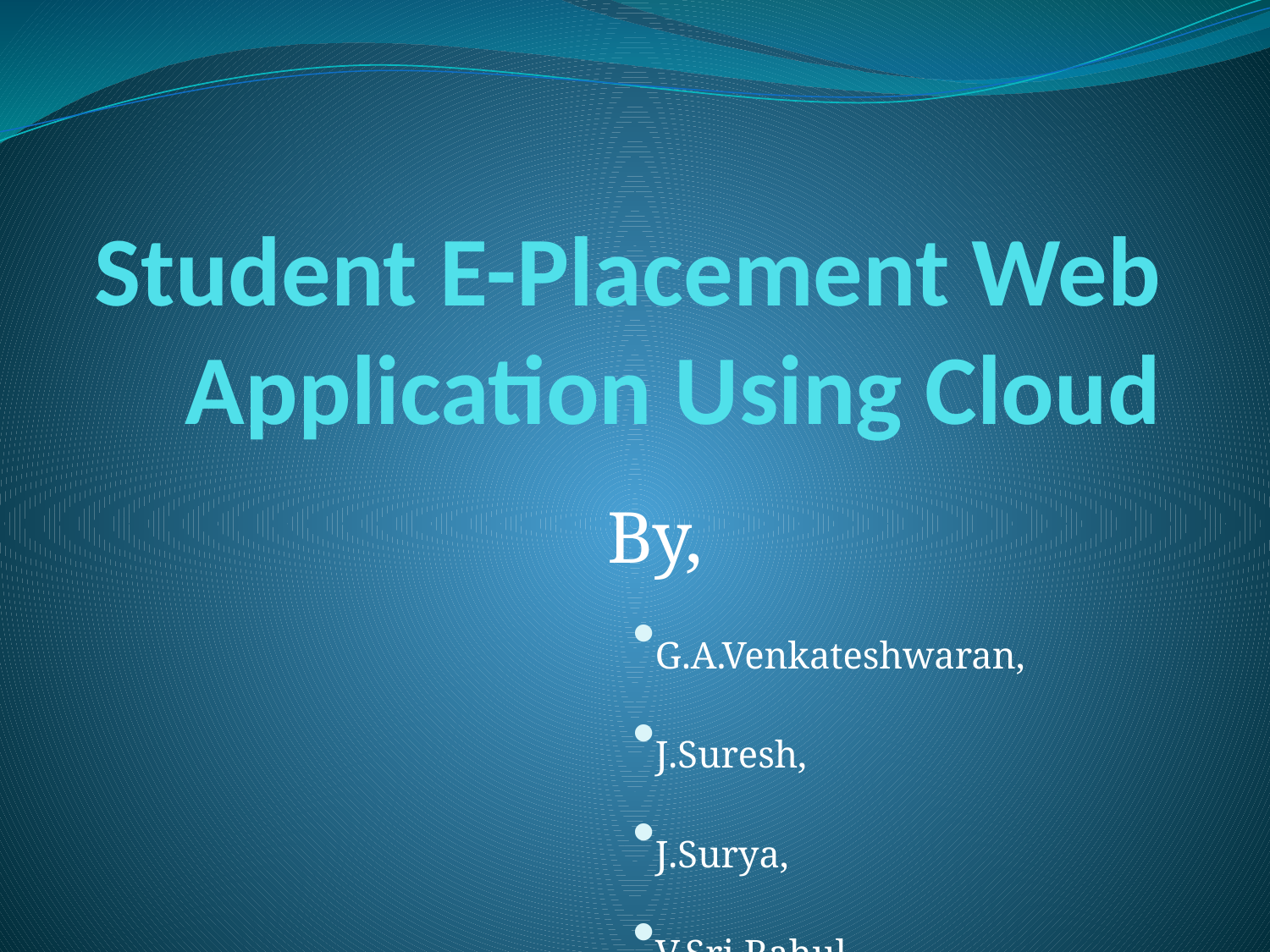

# Student E-Placement Web Application Using Cloud
By,
G.A.Venkateshwaran,
J.Suresh,
J.Surya,
V.Sri Rahul.